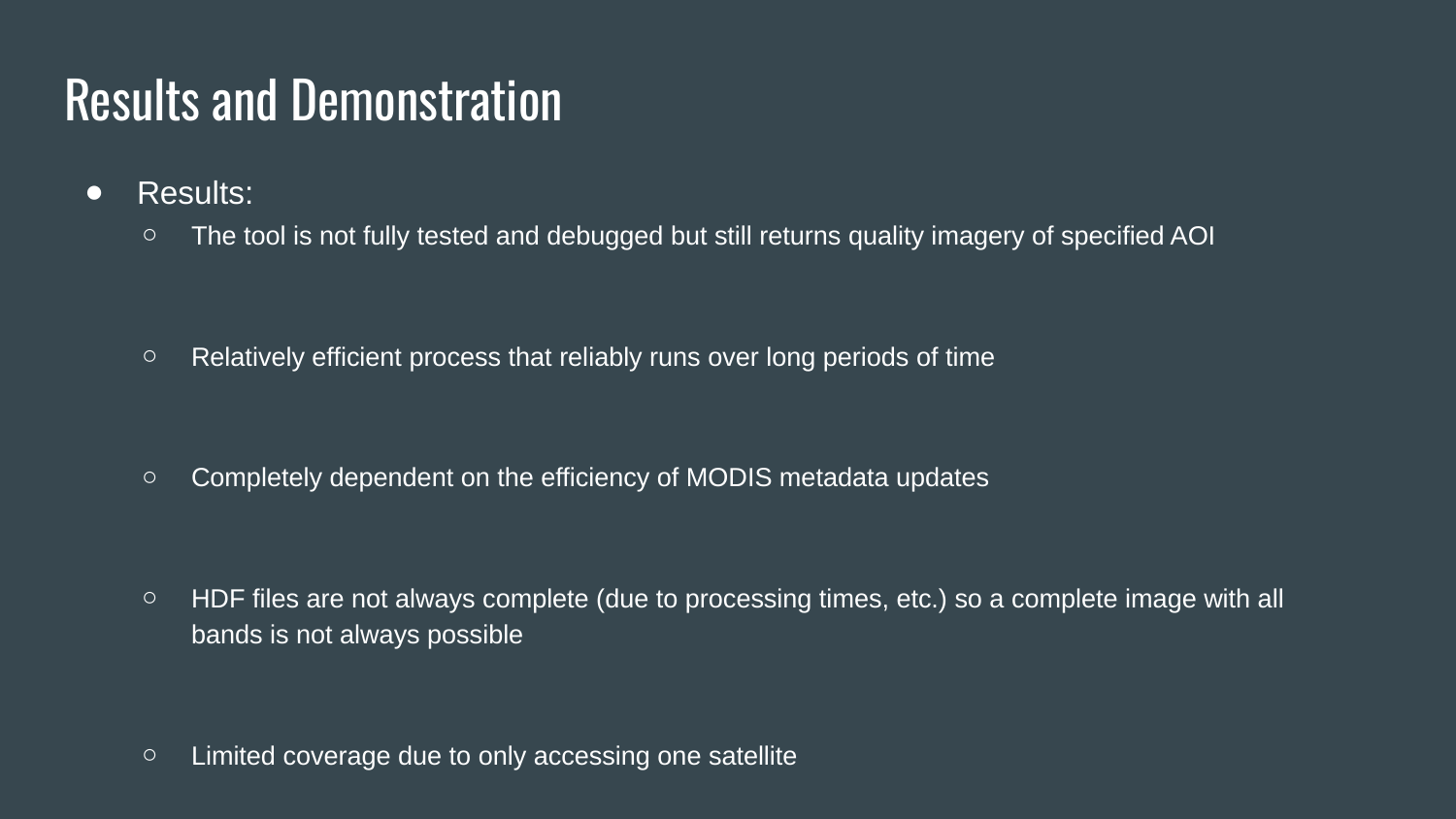

# Results and Demonstration

The tool is not fully tested and debugged but still returns quality imagery of specified AOI

Relatively efficient process that reliably runs over long periods of time

Completely dependent on the efficiency of MODIS metadata updates

HDF files are not always complete (due to processing times, etc.) so a complete image with all bands is not always possible

Limited coverage due to only accessing one satellite

Results: